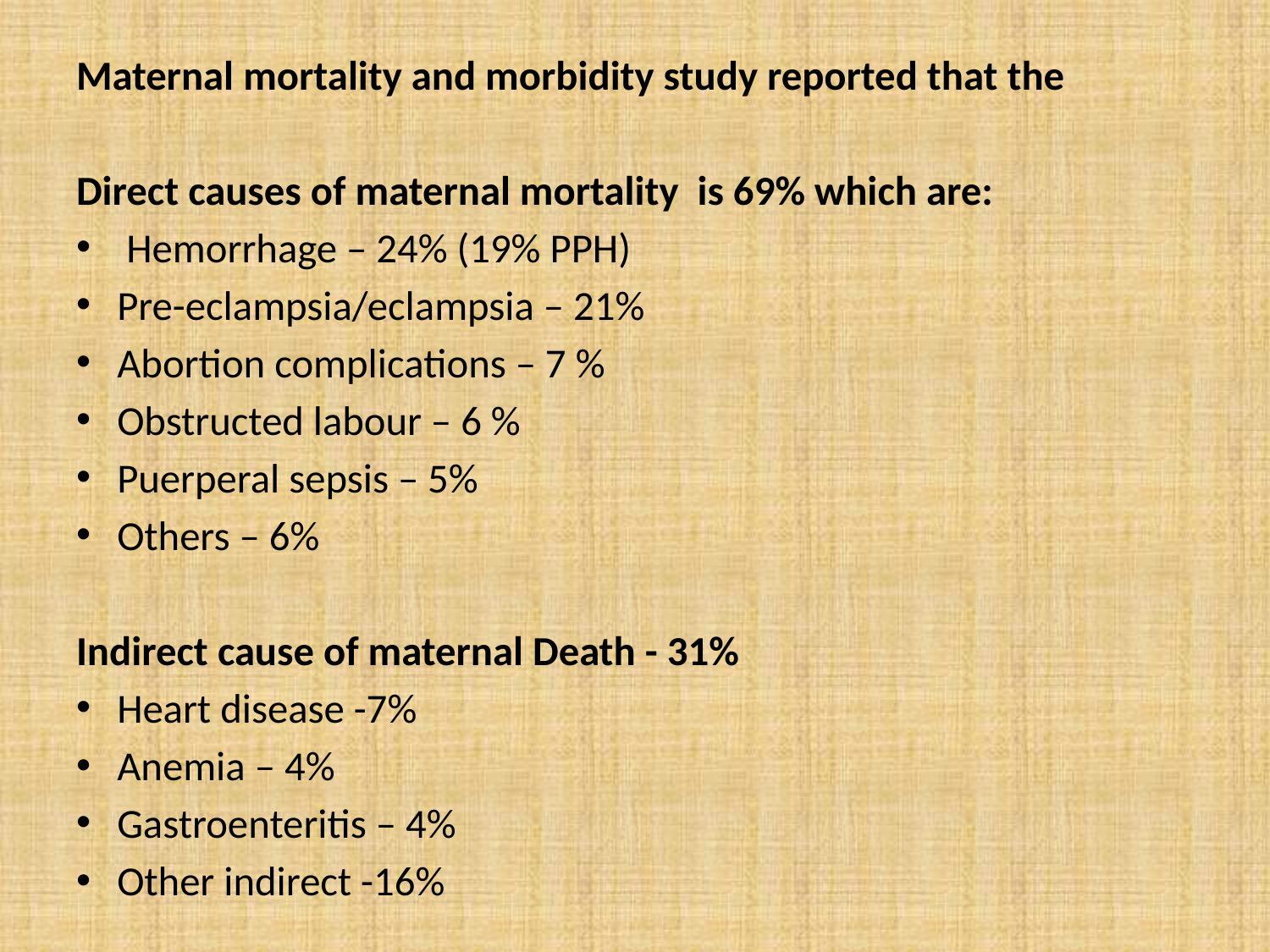

Maternal mortality and morbidity study reported that the

Direct causes of maternal mortality  is 69% which are:
 Hemorrhage – 24% (19% PPH)
Pre-eclampsia/eclampsia – 21%
Abortion complications – 7 %
Obstructed labour – 6 %
Puerperal sepsis – 5%
Others – 6%

Indirect cause of maternal Death - 31%
Heart disease -7%
Anemia – 4%
Gastroenteritis – 4%
Other indirect -16%